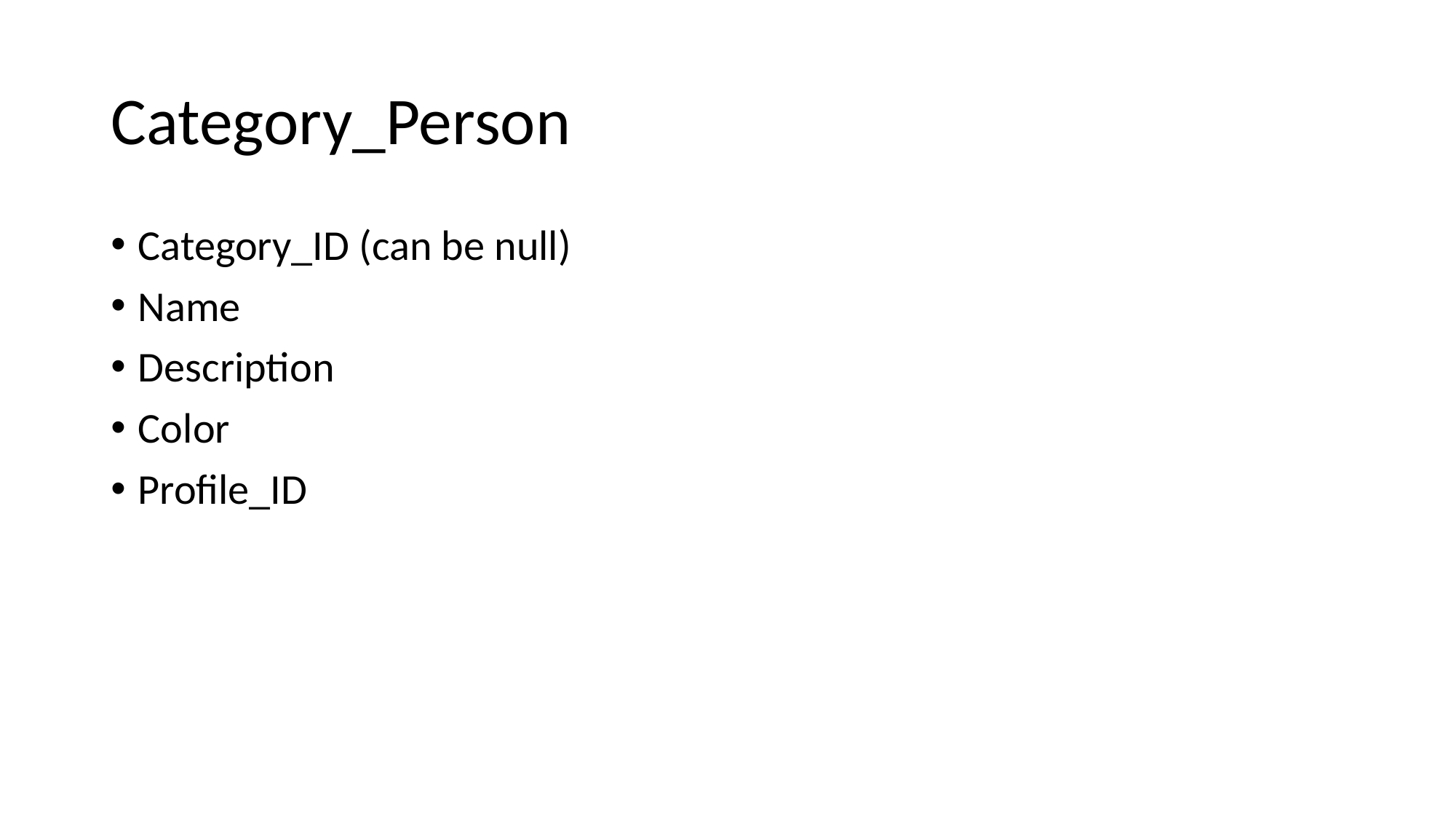

# Category_Person
Category_ID (can be null)
Name
Description
Color
Profile_ID